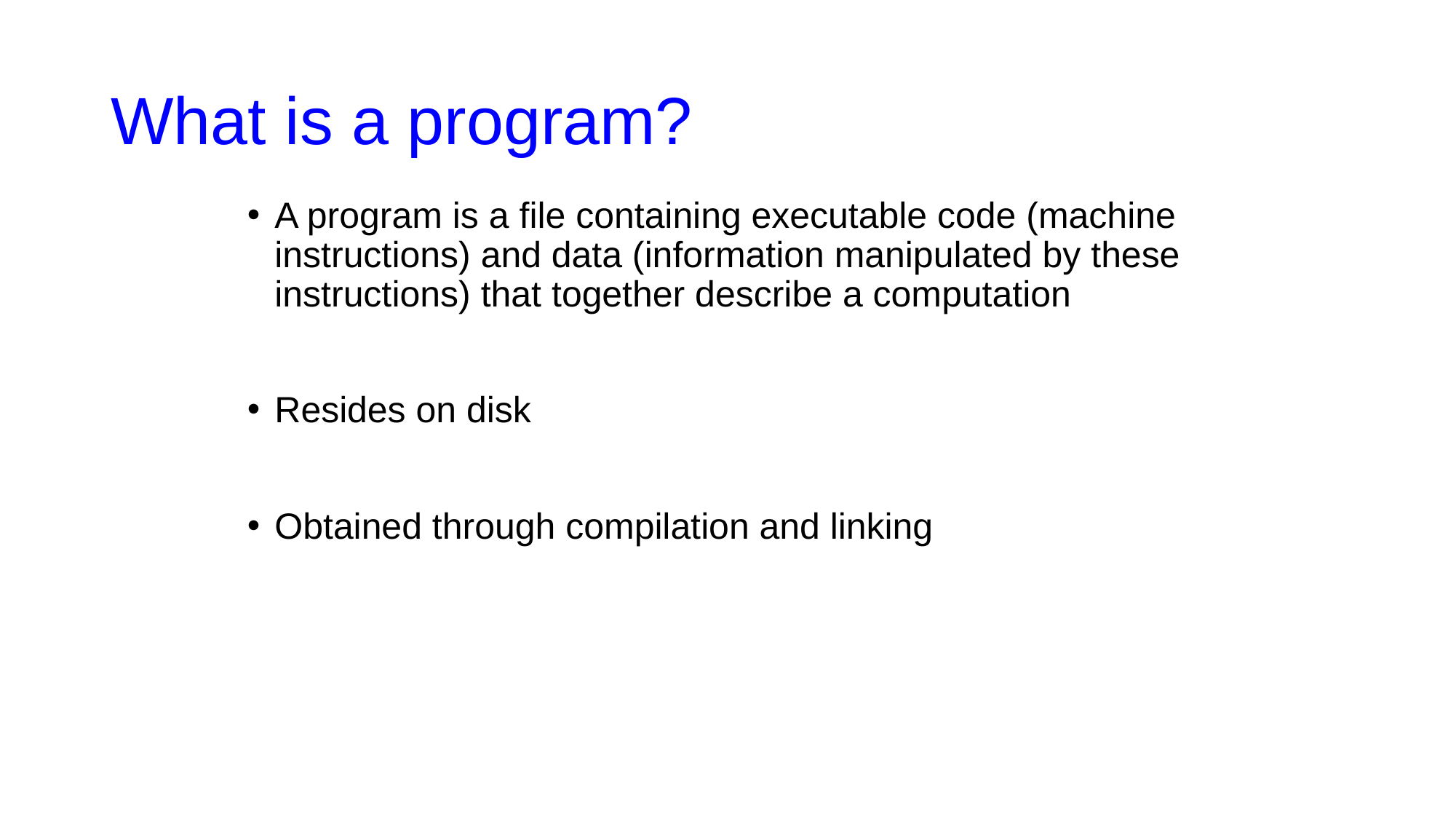

# What is a program?
A program is a file containing executable code (machine instructions) and data (information manipulated by these instructions) that together describe a computation

Resides on disk

Obtained through compilation and linking